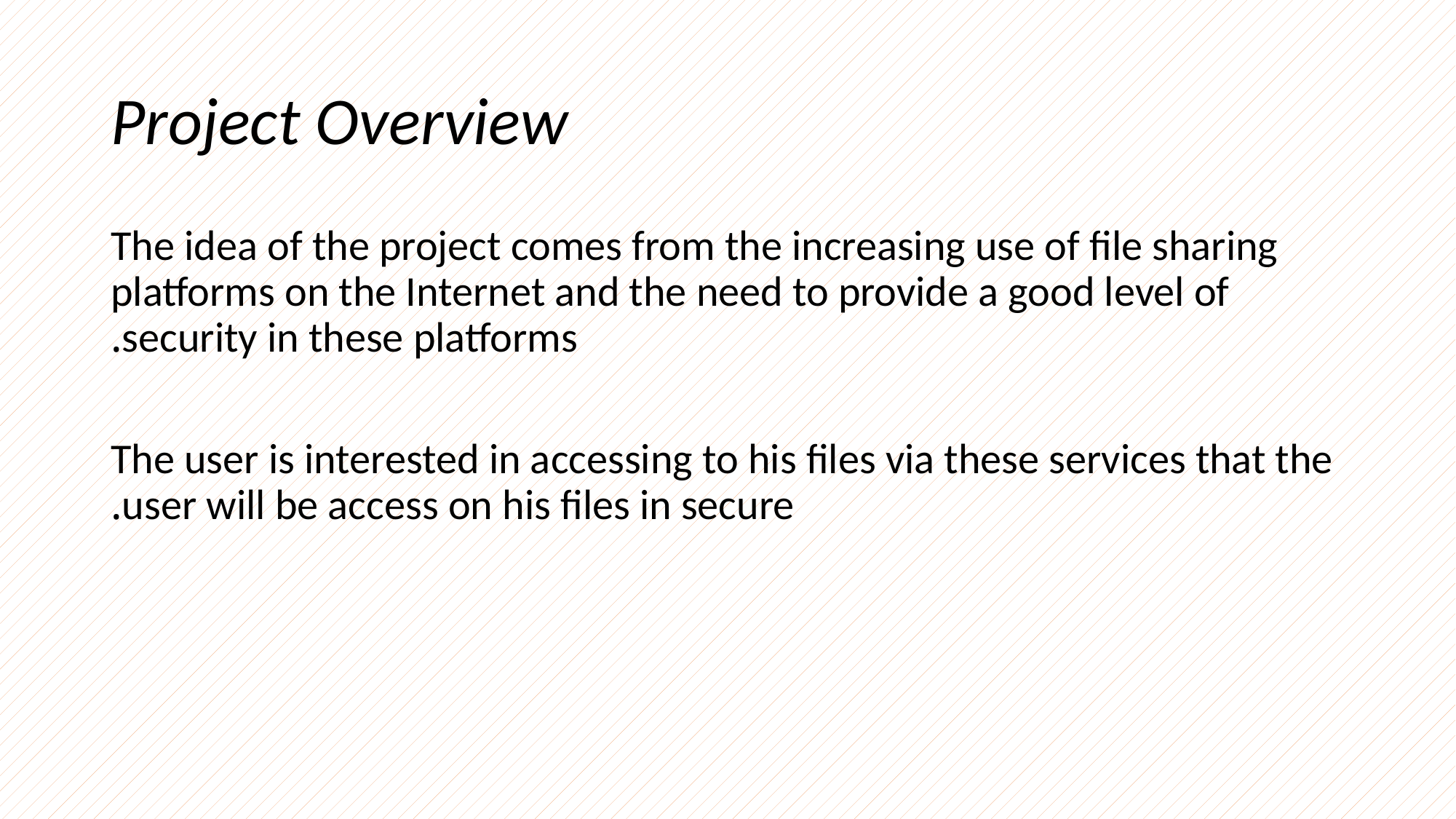

# Project Overview
The idea of the project comes from the increasing use of file sharing platforms on the Internet and the need to provide a good level of security in these platforms.

The user is interested in accessing to his files via these services that the user will be access on his files in secure.